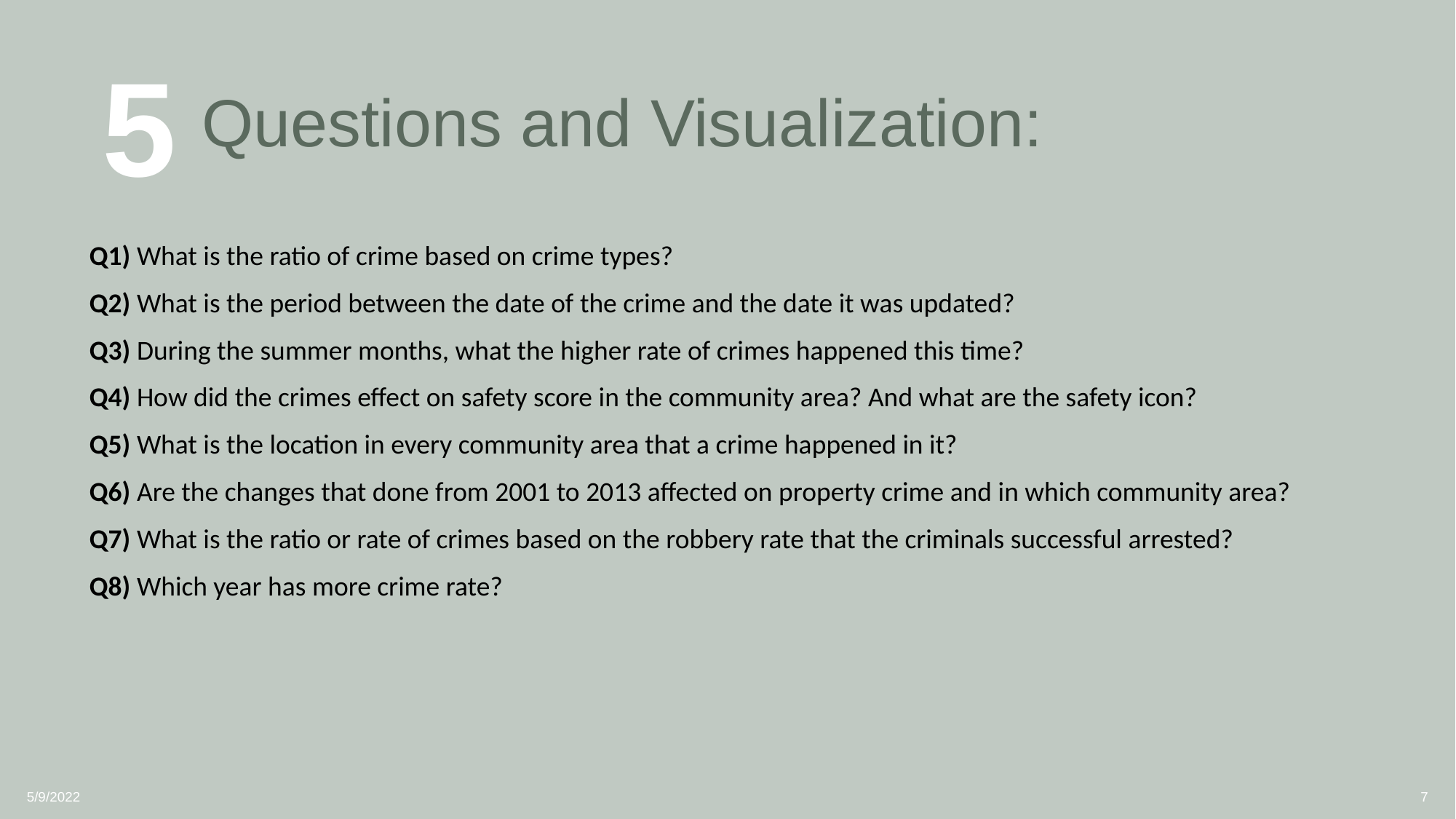

5
# Questions and Visualization:
Q1) What is the ratio of crime based on crime types?
Q2) What is the period between the date of the crime and the date it was updated?
Q3) During the summer months, what the higher rate of crimes happened this time?
Q4) How did the crimes effect on safety score in the community area? And what are the safety icon?
Q5) What is the location in every community area that a crime happened in it?
Q6) Are the changes that done from 2001 to 2013 affected on property crime and in which community area?
Q7) What is the ratio or rate of crimes based on the robbery rate that the criminals successful arrested?
Q8) Which year has more crime rate?
5/9/2022
7